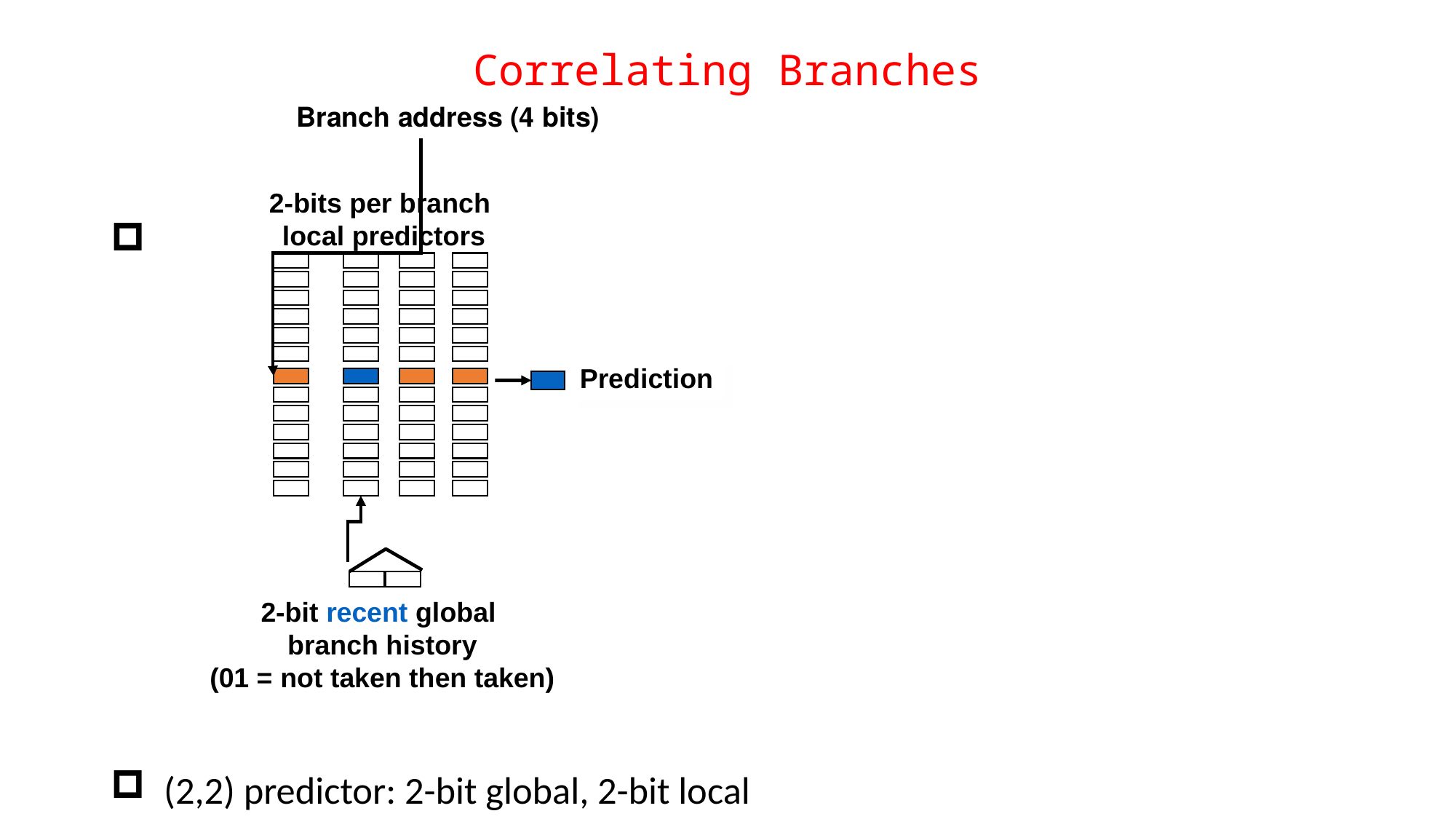

# Correlating Branches
Branch address (4 bits)
2-bits per branch
local predictors

Prediction

2-bit recent global
branch history
(01 = not taken then taken)

(2,2) predictor: 2-bit global, 2-bit local